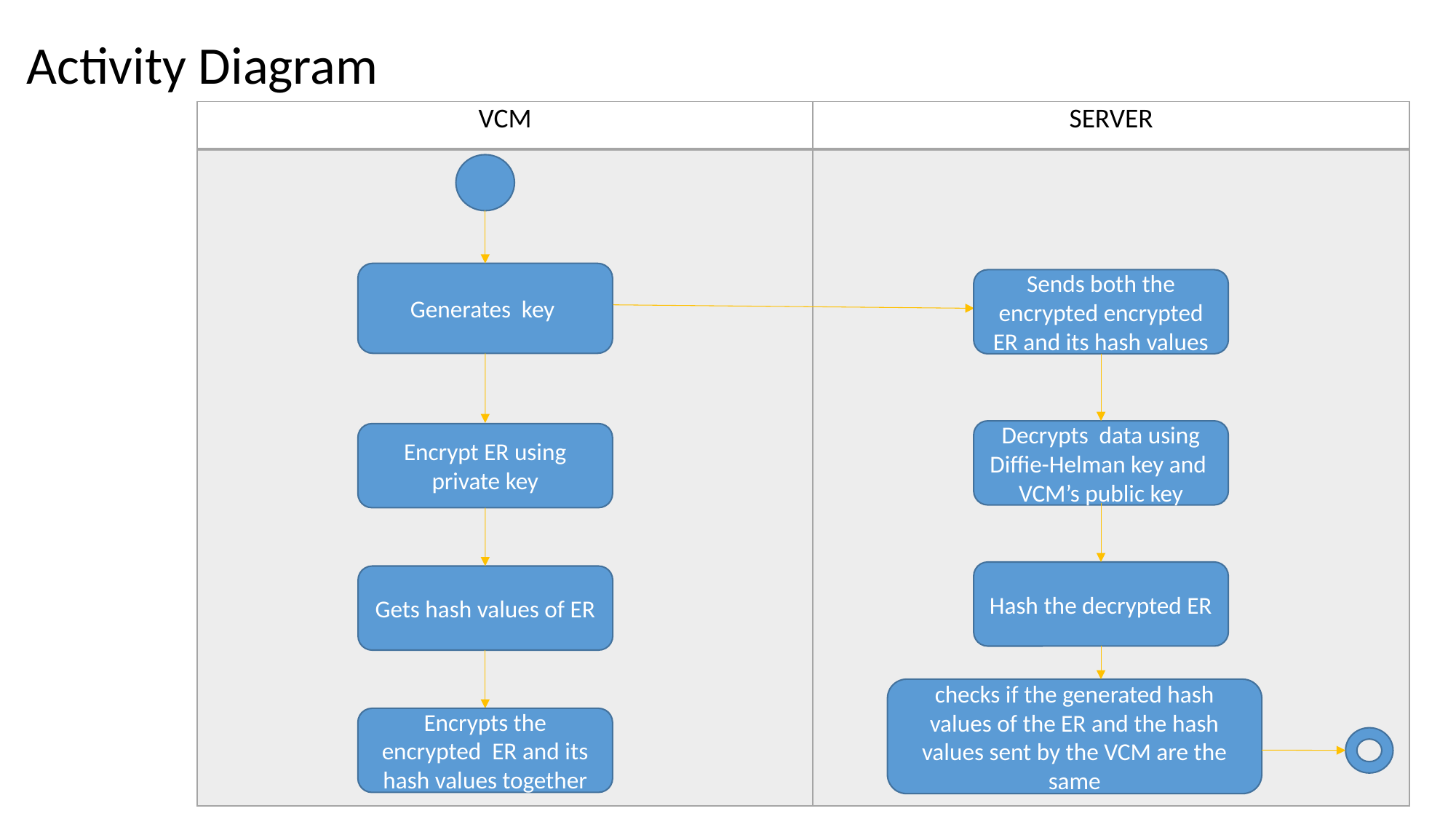

# Activity Diagram
| VCM | SERVER |
| --- | --- |
|  |  |

Generates  key
Sends both the encrypted encrypted ER and its hash values
Decrypts  data using Diffie-Helman key and  VCM’s public key
Encrypt ER using private key
Hash the decrypted ER
Gets hash values of ER
checks if the generated hash values of the ER and the hash values sent by the VCM are the same
Encrypts the encrypted  ER and its hash values together